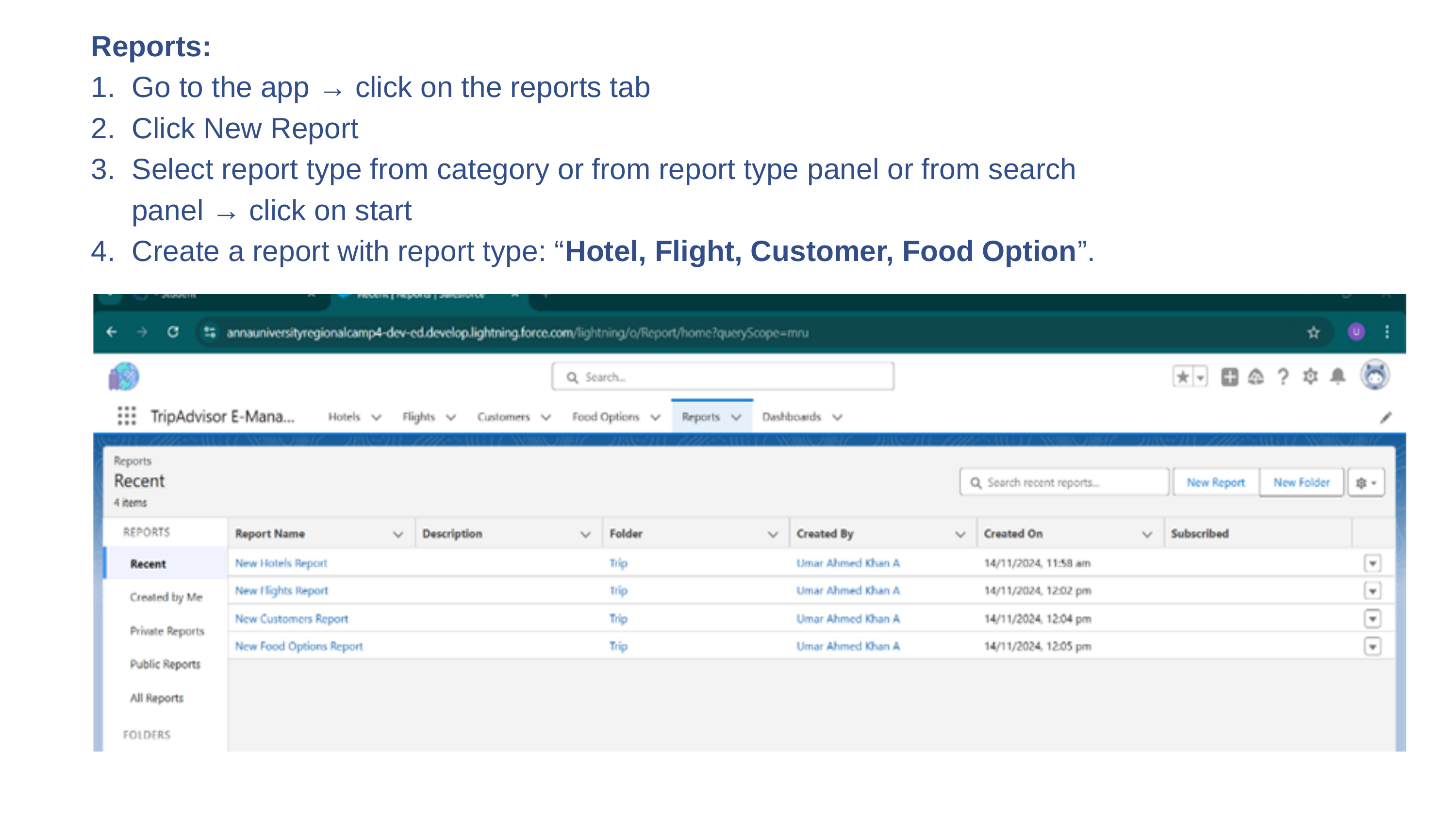

Reports:
Go to the app → click on the reports tab
Click New Report
Select report type from category or from report type panel or from search
     panel → click on start
Create a report with report type: “Hotel, Flight, Customer, Food Option”.